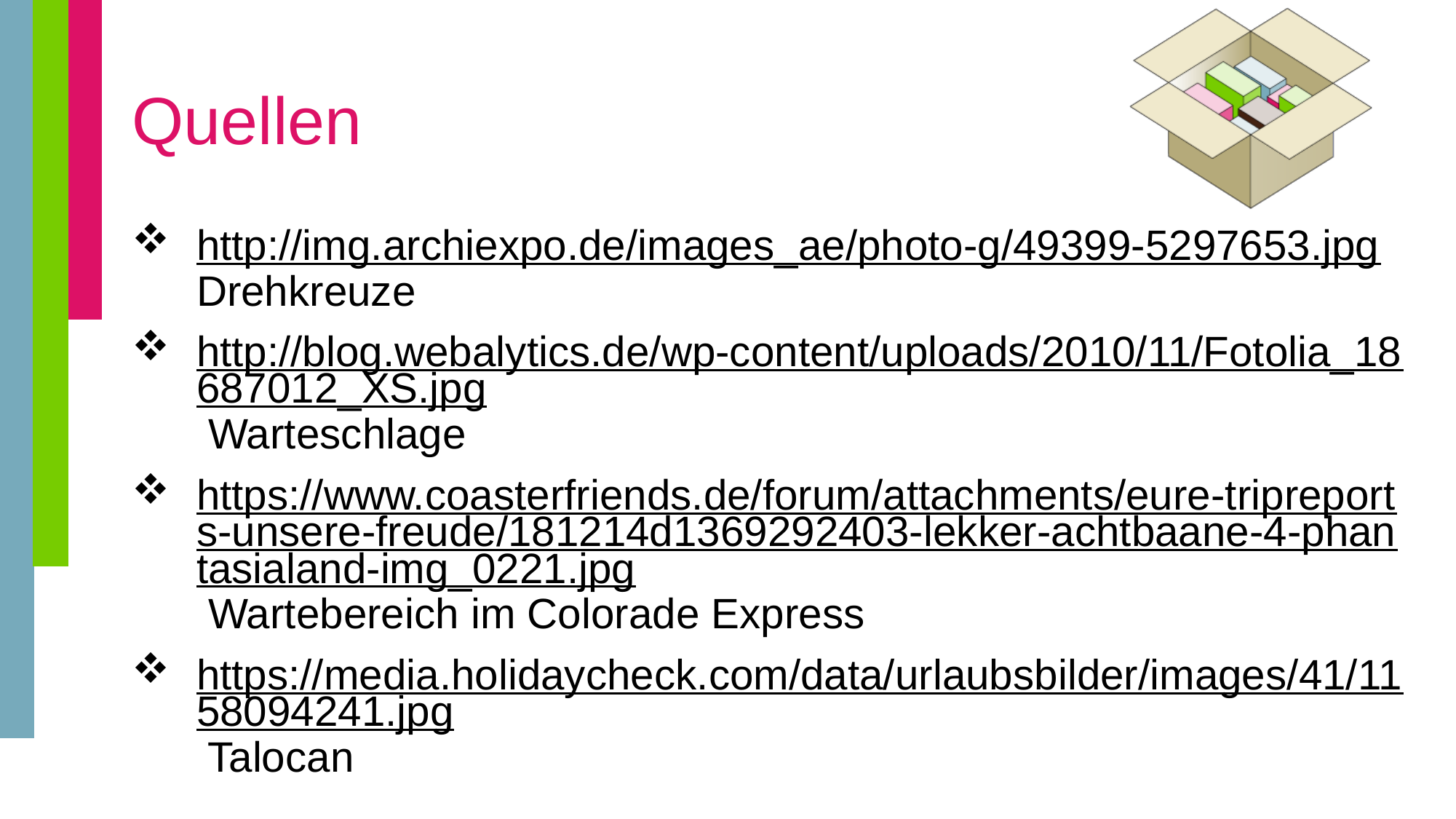

# Quellen
http://img.archiexpo.de/images_ae/photo-g/49399-5297653.jpg Drehkreuze
http://blog.webalytics.de/wp-content/uploads/2010/11/Fotolia_18687012_XS.jpg Warteschlage
https://www.coasterfriends.de/forum/attachments/eure-tripreports-unsere-freude/181214d1369292403-lekker-achtbaane-4-phantasialand-img_0221.jpg Wartebereich im Colorade Express
https://media.holidaycheck.com/data/urlaubsbilder/images/41/1158094241.jpg Talocan